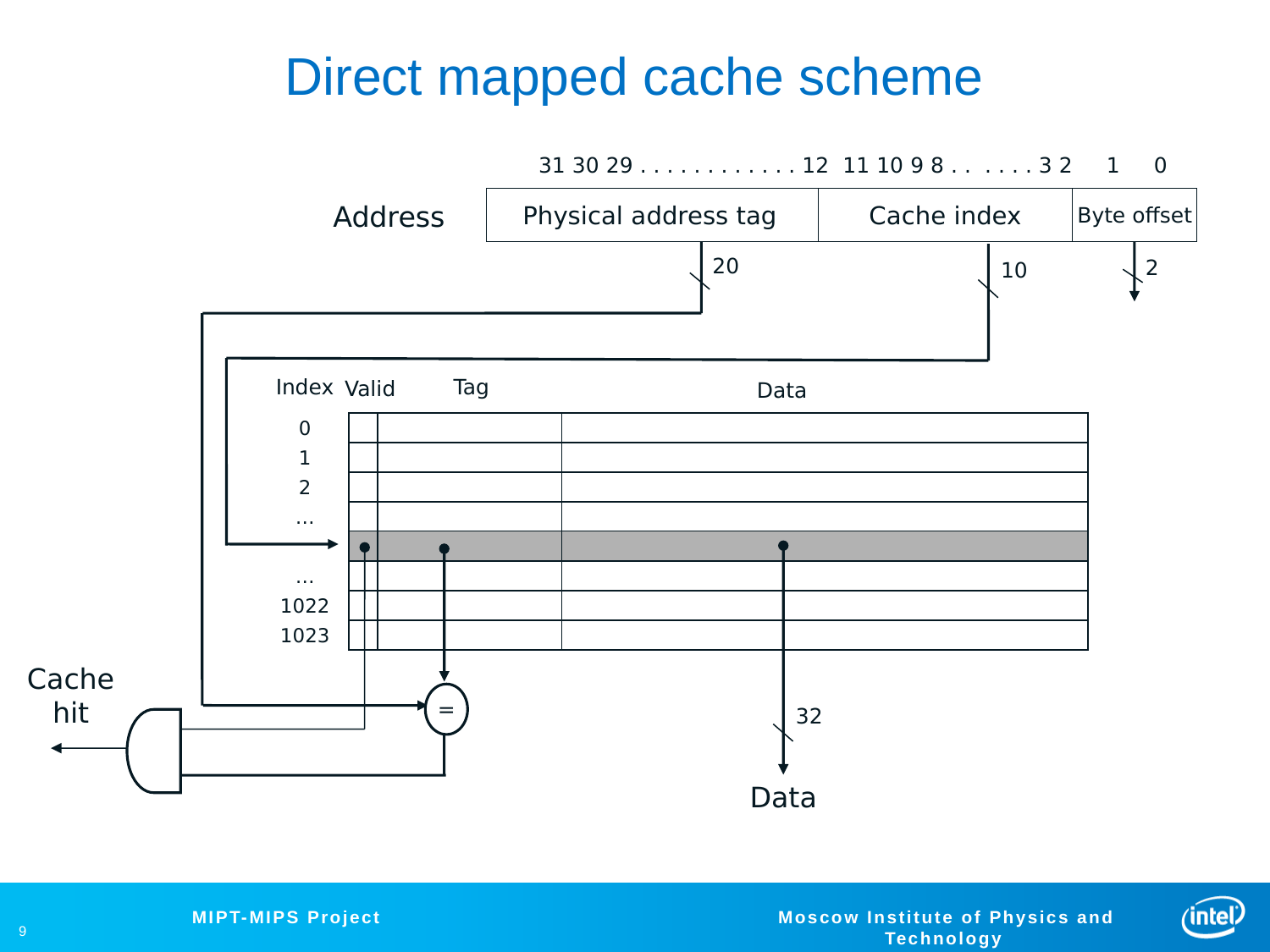

# Direct mapped cache scheme
31 30 29 . . . . . . . . . . . . 12  11 10 9 8 . .  . . . . 3 2     1     0
   Physical address tag
Cache index
Byte offset
Address

20

2

10

Index
Tag
Valid
Data
| 0 |  |  |  |
| --- | --- | --- | --- |
| 1 |  |  |  |
| 2 |  |  |  |
| … |  |  |  |
|  |  |  |  |
| … |  |  |  |
| 1022 |  |  |  |
| 1023 |  |  |  |

Cache hit
=
32

Data